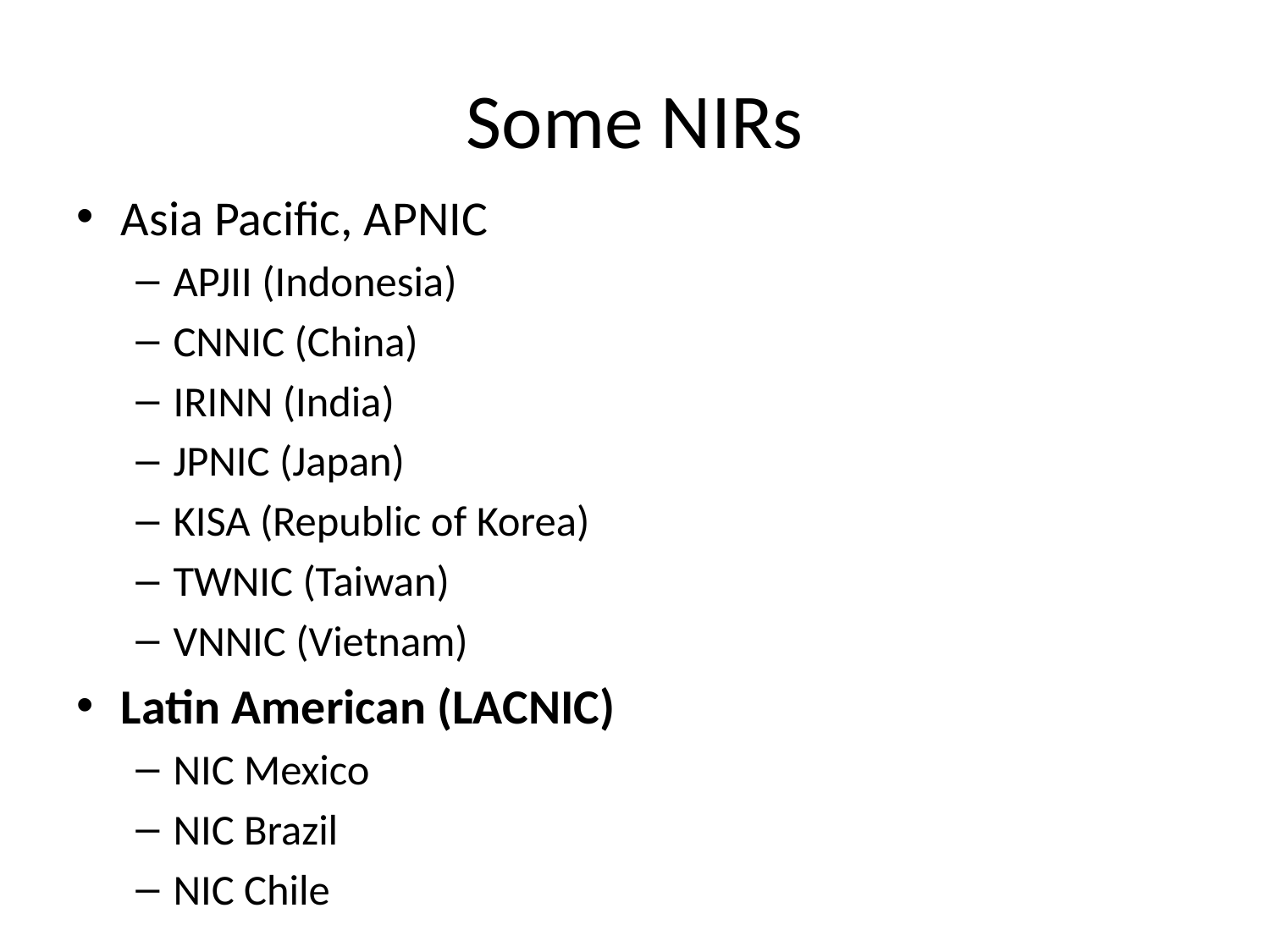

# Some NIRs
Asia Pacific, APNIC
APJII (Indonesia)
CNNIC (China)
IRINN (India)
JPNIC (Japan)
KISA (Republic of Korea)
TWNIC (Taiwan)
VNNIC (Vietnam)
Latin American (LACNIC)
NIC Mexico
NIC Brazil
NIC Chile